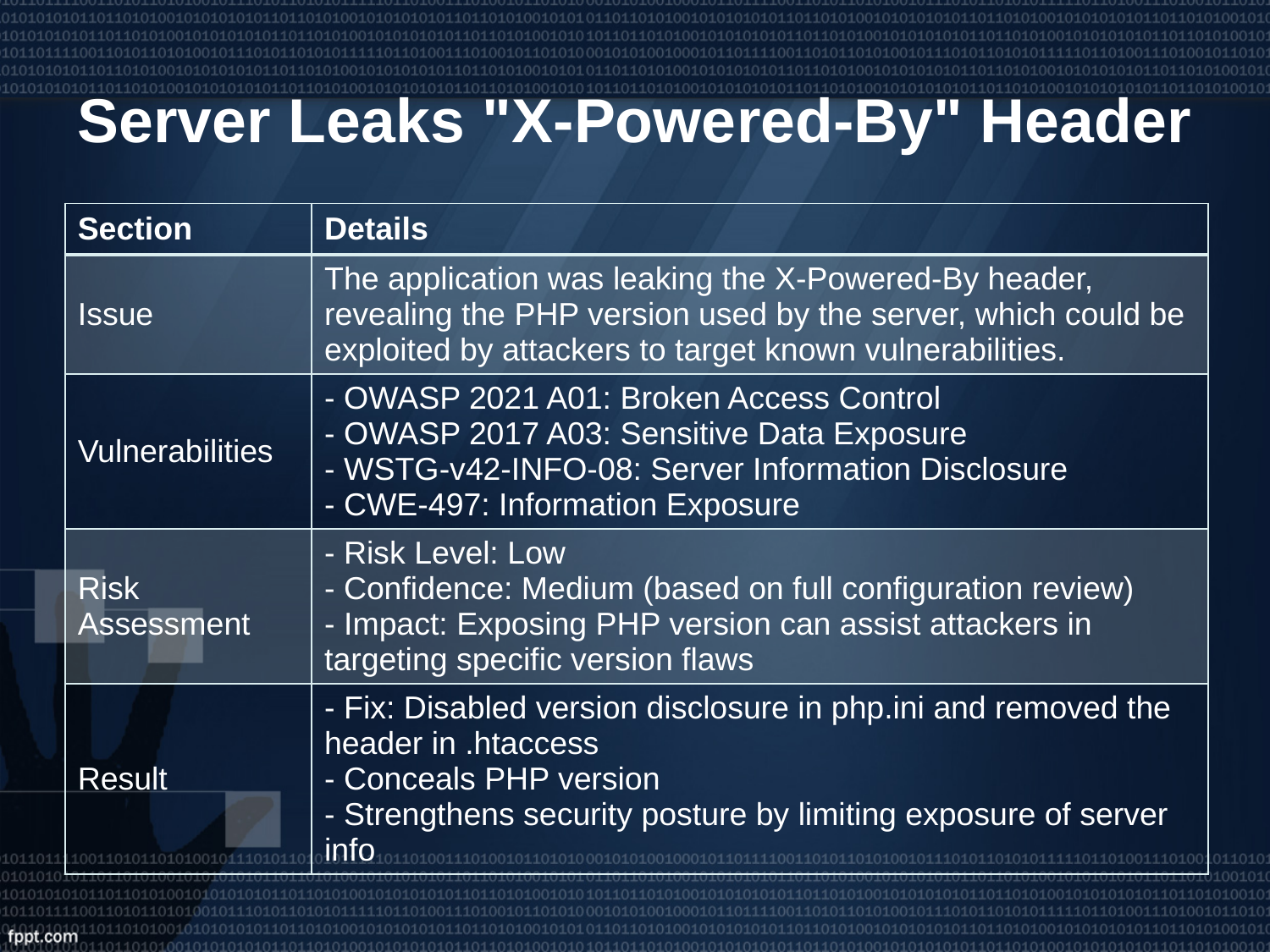

# Server Leaks "X-Powered-By" Header
| Section | Details |
| --- | --- |
| Issue | The application was leaking the X-Powered-By header, revealing the PHP version used by the server, which could be exploited by attackers to target known vulnerabilities. |
| Vulnerabilities | - OWASP 2021 A01: Broken Access Control - OWASP 2017 A03: Sensitive Data Exposure - WSTG-v42-INFO-08: Server Information Disclosure - CWE-497: Information Exposure |
| Risk Assessment | - Risk Level: Low - Confidence: Medium (based on full configuration review) - Impact: Exposing PHP version can assist attackers in targeting specific version flaws |
| Result | - Fix: Disabled version disclosure in php.ini and removed the header in .htaccess - Conceals PHP version - Strengthens security posture by limiting exposure of server info |